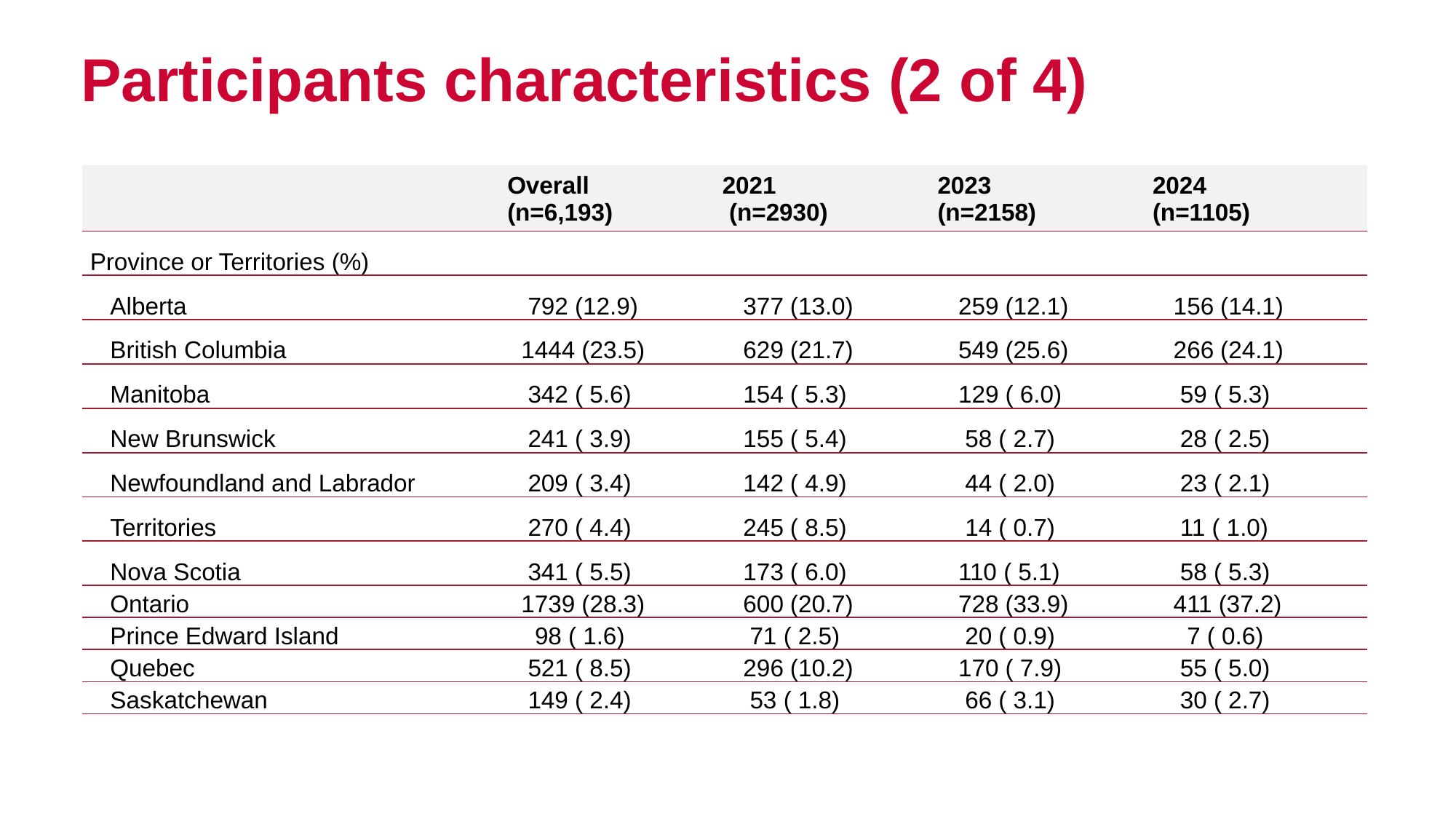

# Participants characteristics (2 of 4)
|  | Overall (n=6,193) | 2021 (n=2930) | 2023 (n=2158) | 2024 (n=1105) |
| --- | --- | --- | --- | --- |
| Province or Territories (%) |  |  |  |  |
| Alberta | 792 (12.9) | 377 (13.0) | 259 (12.1) | 156 (14.1) |
| British Columbia | 1444 (23.5) | 629 (21.7) | 549 (25.6) | 266 (24.1) |
| Manitoba | 342 ( 5.6) | 154 ( 5.3) | 129 ( 6.0) | 59 ( 5.3) |
| New Brunswick | 241 ( 3.9) | 155 ( 5.4) | 58 ( 2.7) | 28 ( 2.5) |
| Newfoundland and Labrador | 209 ( 3.4) | 142 ( 4.9) | 44 ( 2.0) | 23 ( 2.1) |
| Territories | 270 ( 4.4) | 245 ( 8.5) | 14 ( 0.7) | 11 ( 1.0) |
| Nova Scotia | 341 ( 5.5) | 173 ( 6.0) | 110 ( 5.1) | 58 ( 5.3) |
| Ontario | 1739 (28.3) | 600 (20.7) | 728 (33.9) | 411 (37.2) |
| Prince Edward Island | 98 ( 1.6) | 71 ( 2.5) | 20 ( 0.9) | 7 ( 0.6) |
| Quebec | 521 ( 8.5) | 296 (10.2) | 170 ( 7.9) | 55 ( 5.0) |
| Saskatchewan | 149 ( 2.4) | 53 ( 1.8) | 66 ( 3.1) | 30 ( 2.7) |